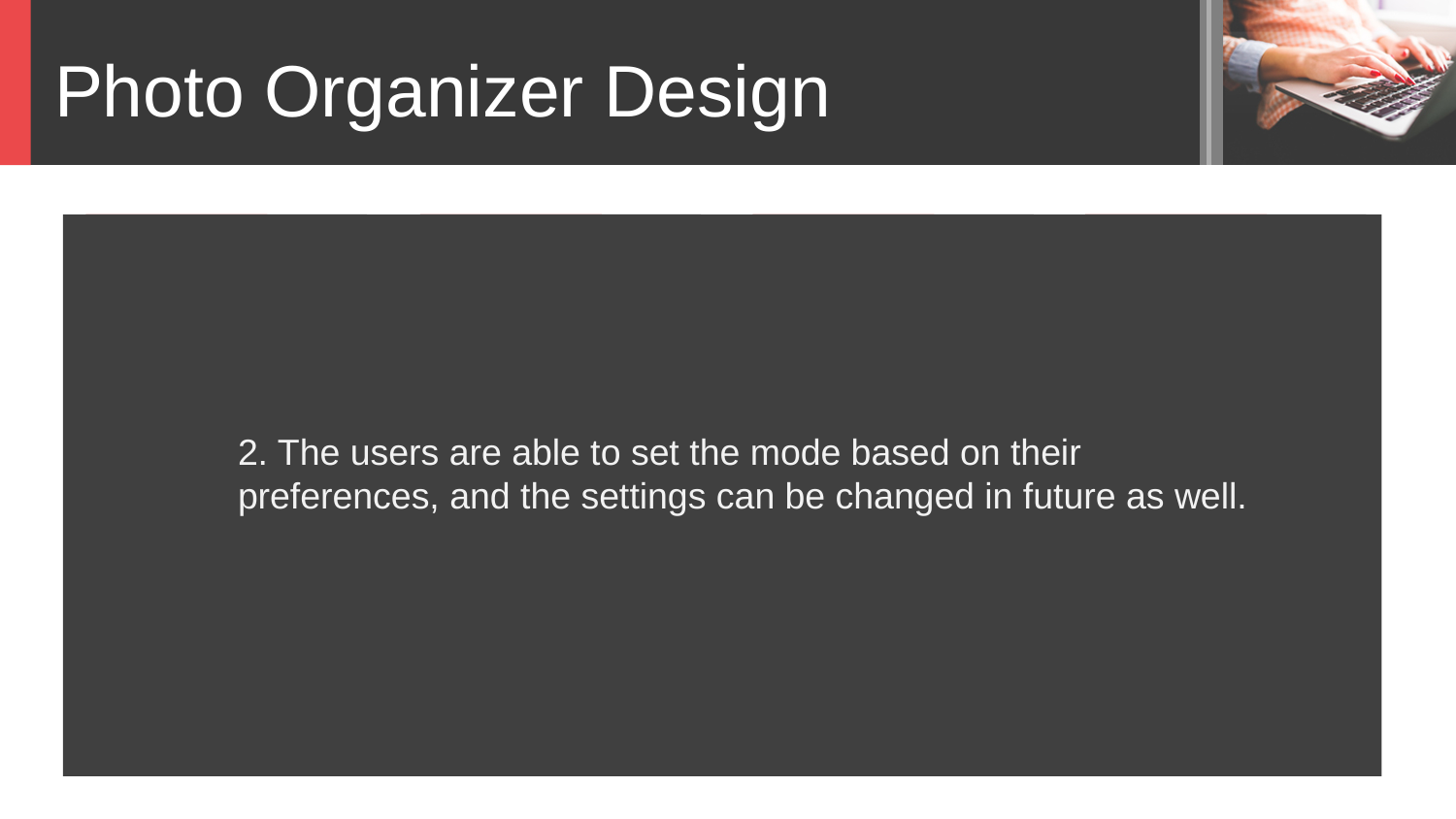

Photo Organizer Design

2. The users are able to set the mode based on their preferences, and the settings can be changed in future as well.